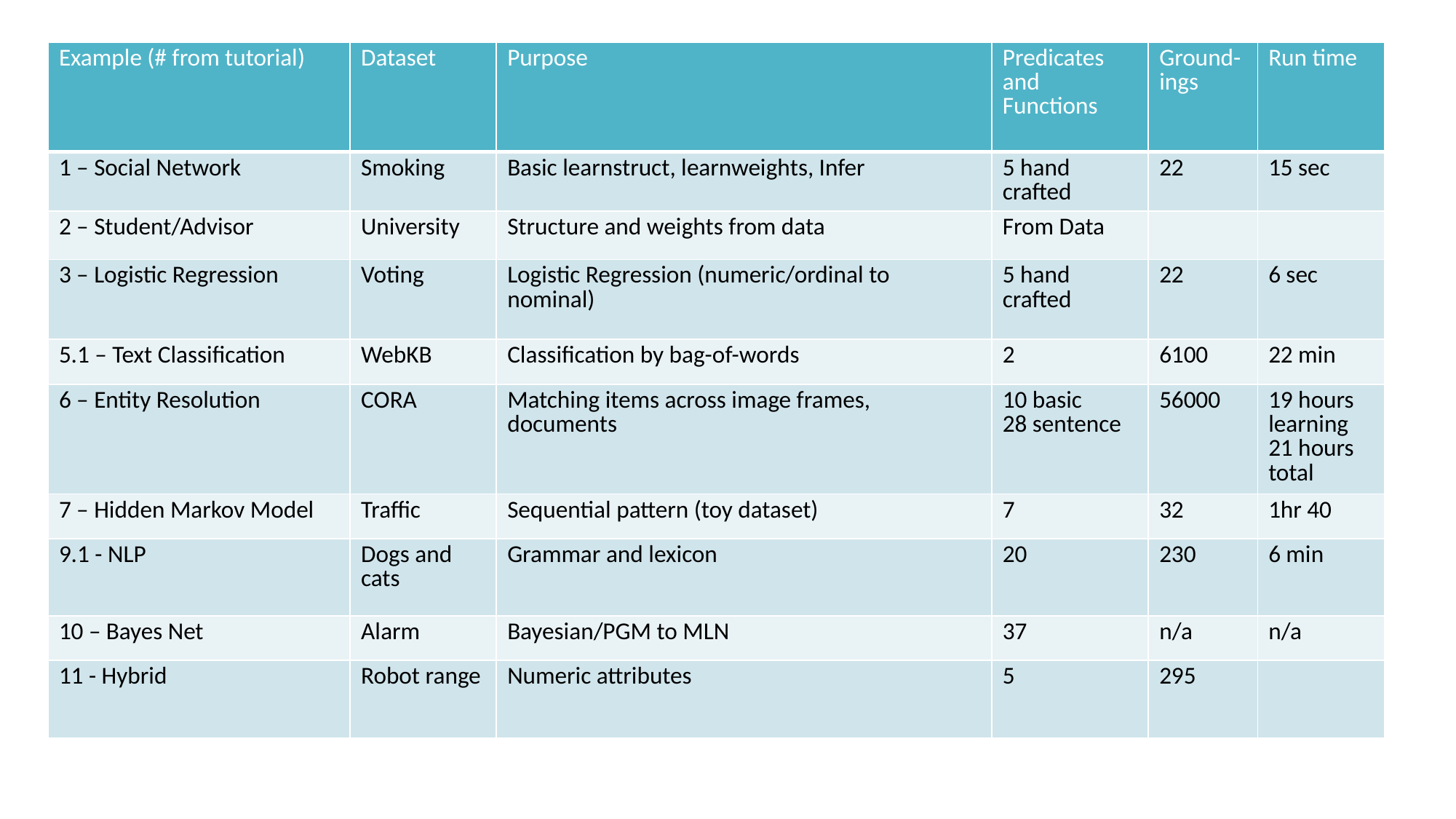

| Example (# from tutorial) | Dataset | Purpose | Predicates and Functions | Ground- ings | Run time |
| --- | --- | --- | --- | --- | --- |
| 1 – Social Network | Smoking | Basic learnstruct, learnweights, Infer | 5 hand crafted | 22 | 15 sec |
| 2 – Student/Advisor | University | Structure and weights from data | From Data |  |  |
| 3 – Logistic Regression | Voting | Logistic Regression (numeric/ordinal to nominal) | 5 hand crafted | 22 | 6 sec |
| 5.1 – Text Classification | WebKB | Classification by bag-of-words | 2 | 6100 | 22 min |
| 6 – Entity Resolution | CORA | Matching items across image frames, documents | 10 basic 28 sentence | 56000 | 19 hours learning 21 hours total |
| 7 – Hidden Markov Model | Traffic | Sequential pattern (toy dataset) | 7 | 32 | 1hr 40 |
| 9.1 - NLP | Dogs and cats | Grammar and lexicon | 20 | 230 | 6 min |
| 10 – Bayes Net | Alarm | Bayesian/PGM to MLN | 37 | n/a | n/a |
| 11 - Hybrid | Robot range | Numeric attributes | 5 | 295 |  |